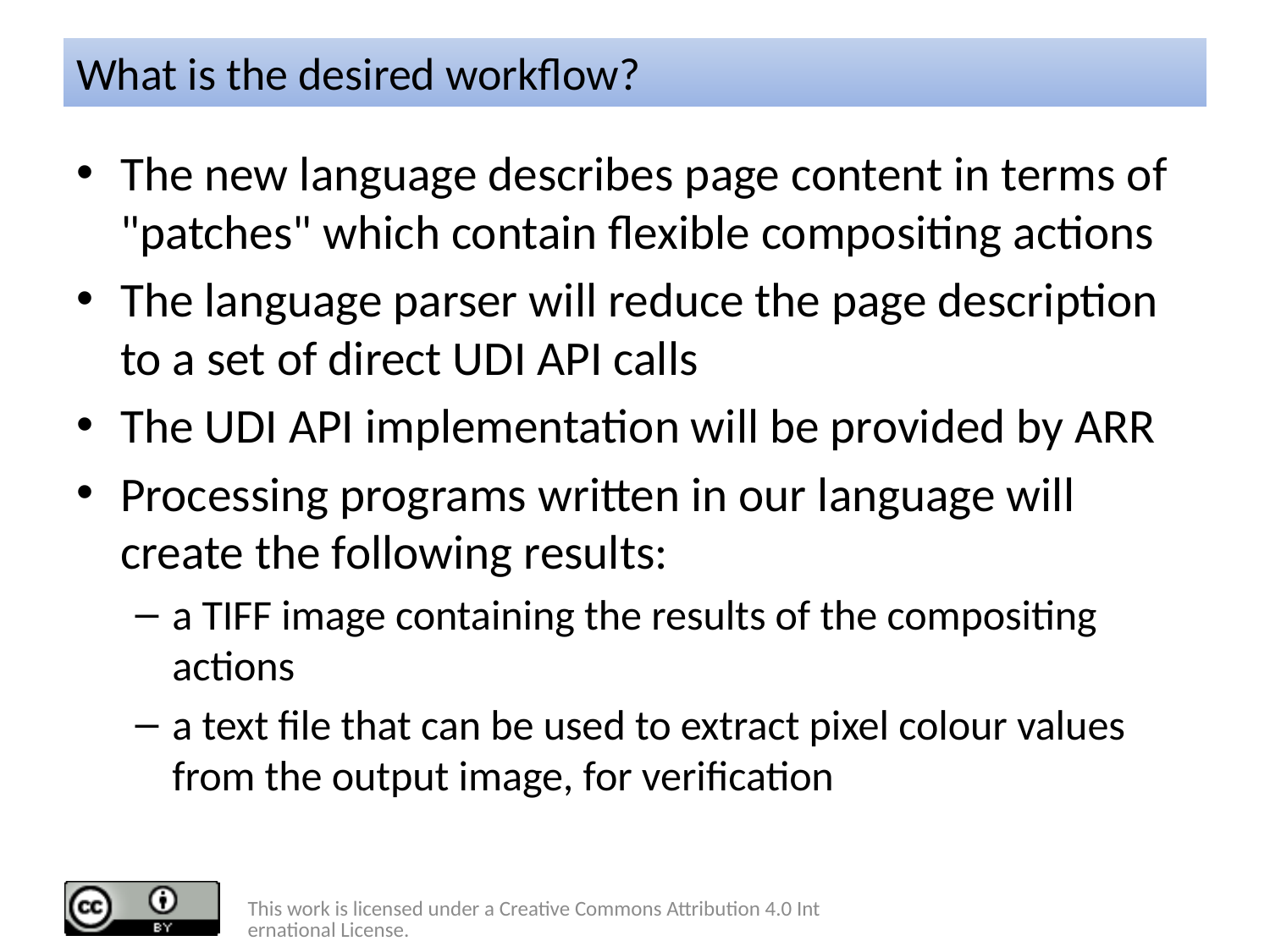

# What is the desired workflow?
The new language describes page content in terms of "patches" which contain flexible compositing actions
The language parser will reduce the page description to a set of direct UDI API calls
The UDI API implementation will be provided by ARR
Processing programs written in our language will create the following results:
a TIFF image containing the results of the compositing actions
a text file that can be used to extract pixel colour values from the output image, for verification
This work is licensed under a Creative Commons Attribution 4.0 International License.